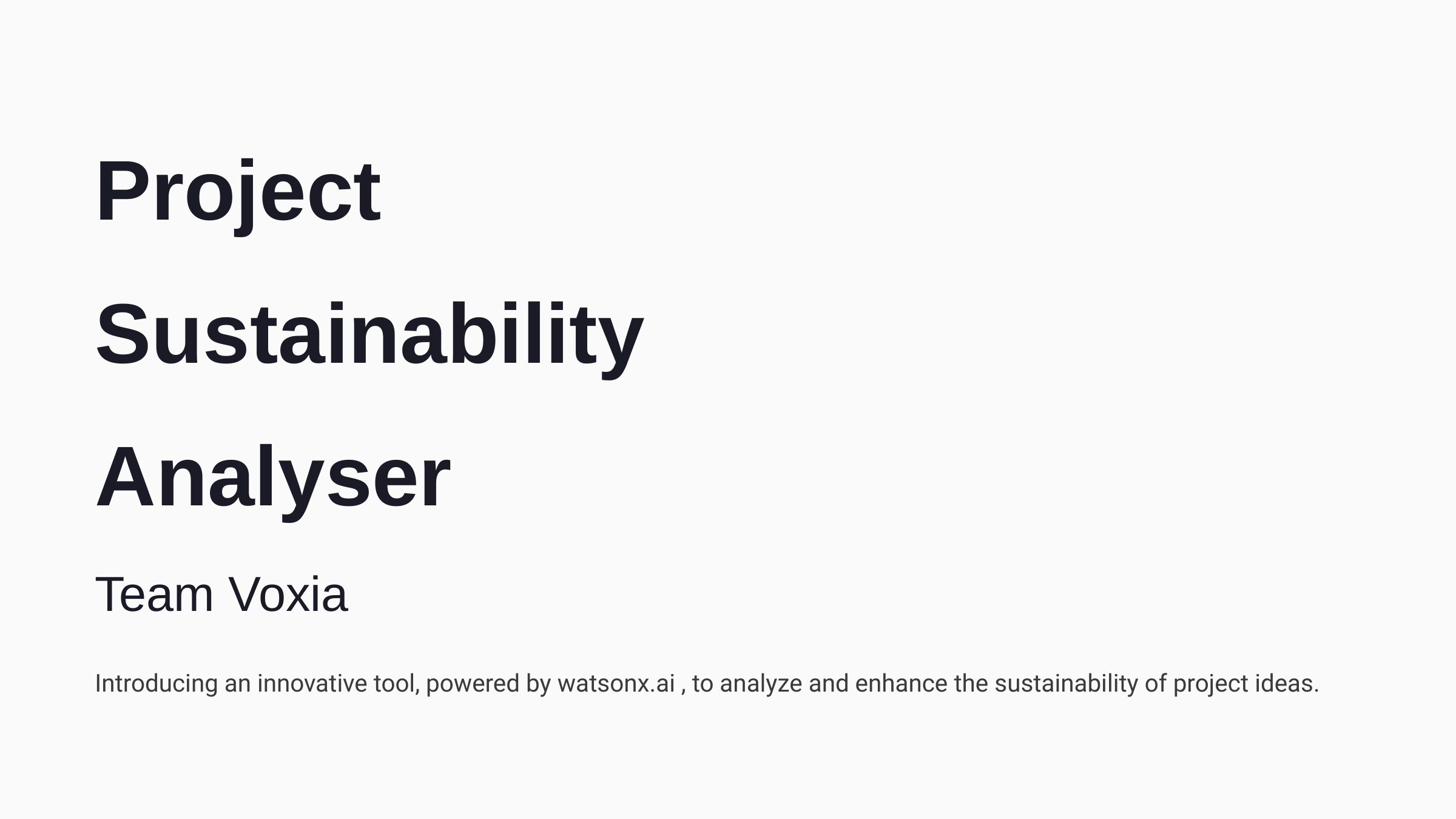

Project
Sustainability
Analyser
Team Voxia
Introducing an innovative tool, powered by watsonx.ai , to analyze and enhance the sustainability of project ideas.